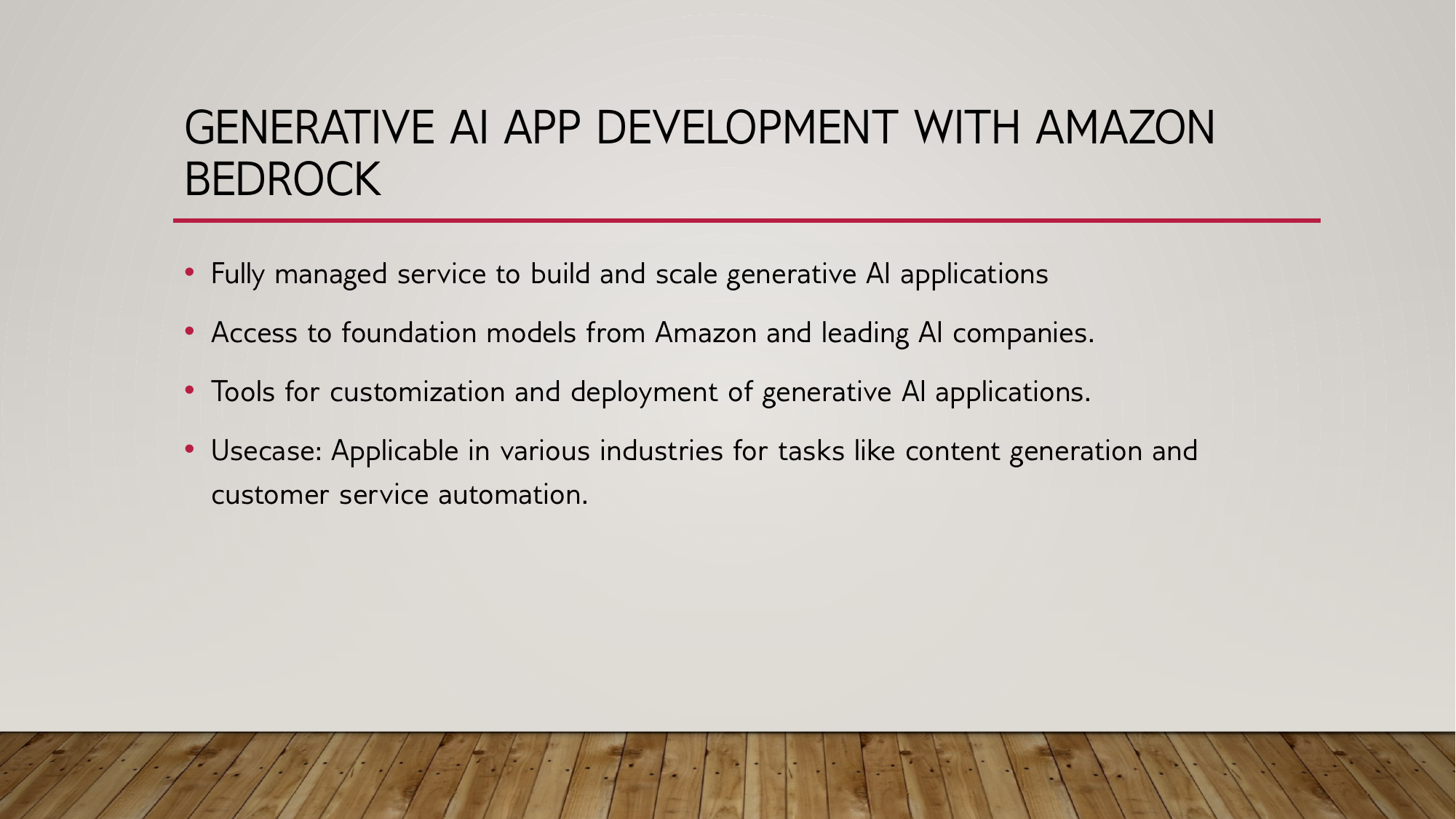

# Generative AI App Development with Amazon Bedrock
Fully managed service to build and scale generative AI applications
Access to foundation models from Amazon and leading AI companies.
Tools for customization and deployment of generative AI applications.​
Usecase: Applicable in various industries for tasks like content generation and customer service automation.